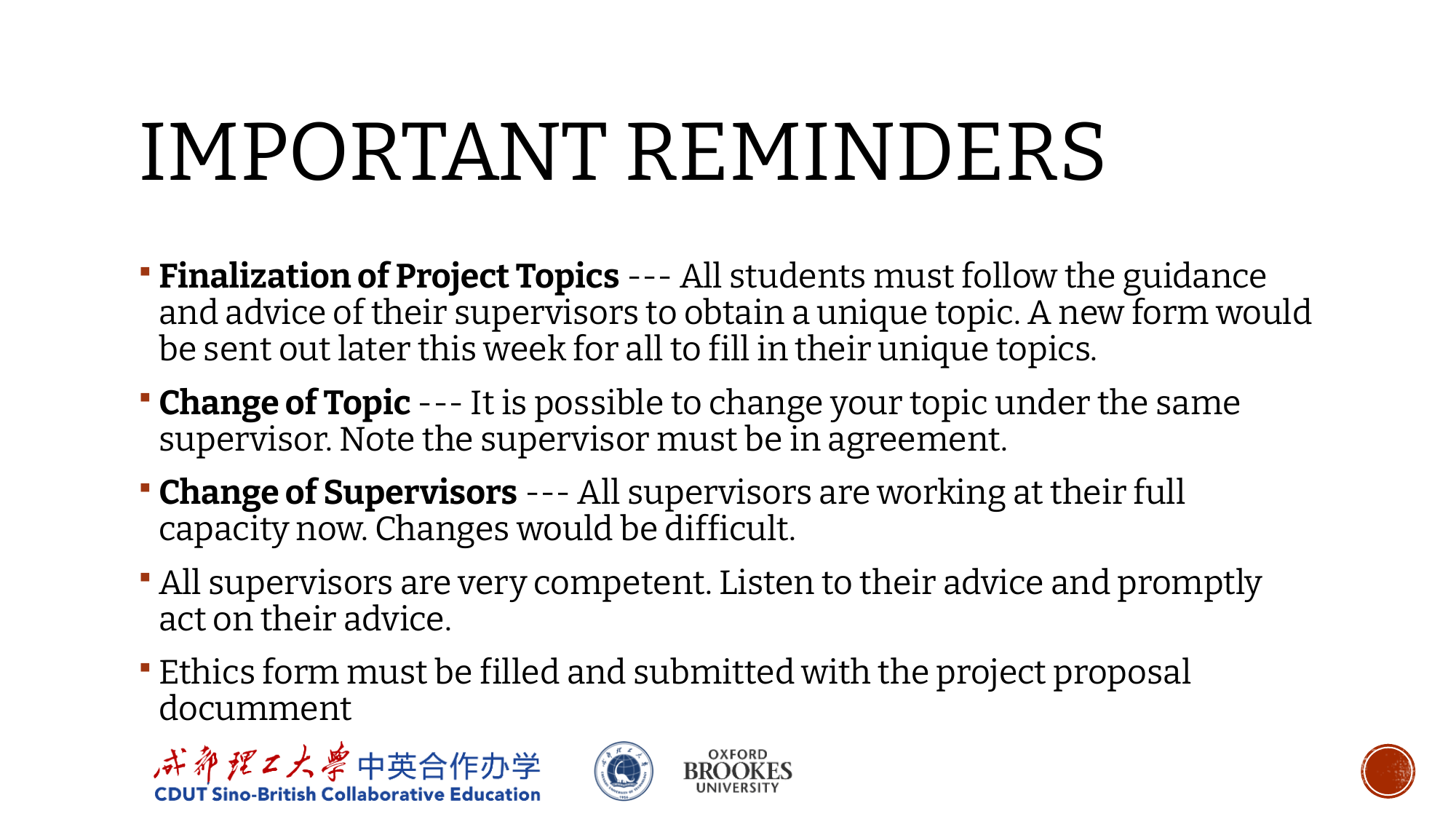

# IMPORTANT REMINDERS
Finalization of Project Topics --- All students must follow the guidance and advice of their supervisors to obtain a unique topic. A new form would be sent out later this week for all to fill in their unique topics.
Change of Topic --- It is possible to change your topic under the same supervisor. Note the supervisor must be in agreement.
Change of Supervisors --- All supervisors are working at their full capacity now. Changes would be difficult.
All supervisors are very competent. Listen to their advice and promptly act on their advice.
Ethics form must be filled and submitted with the project proposal documment

9